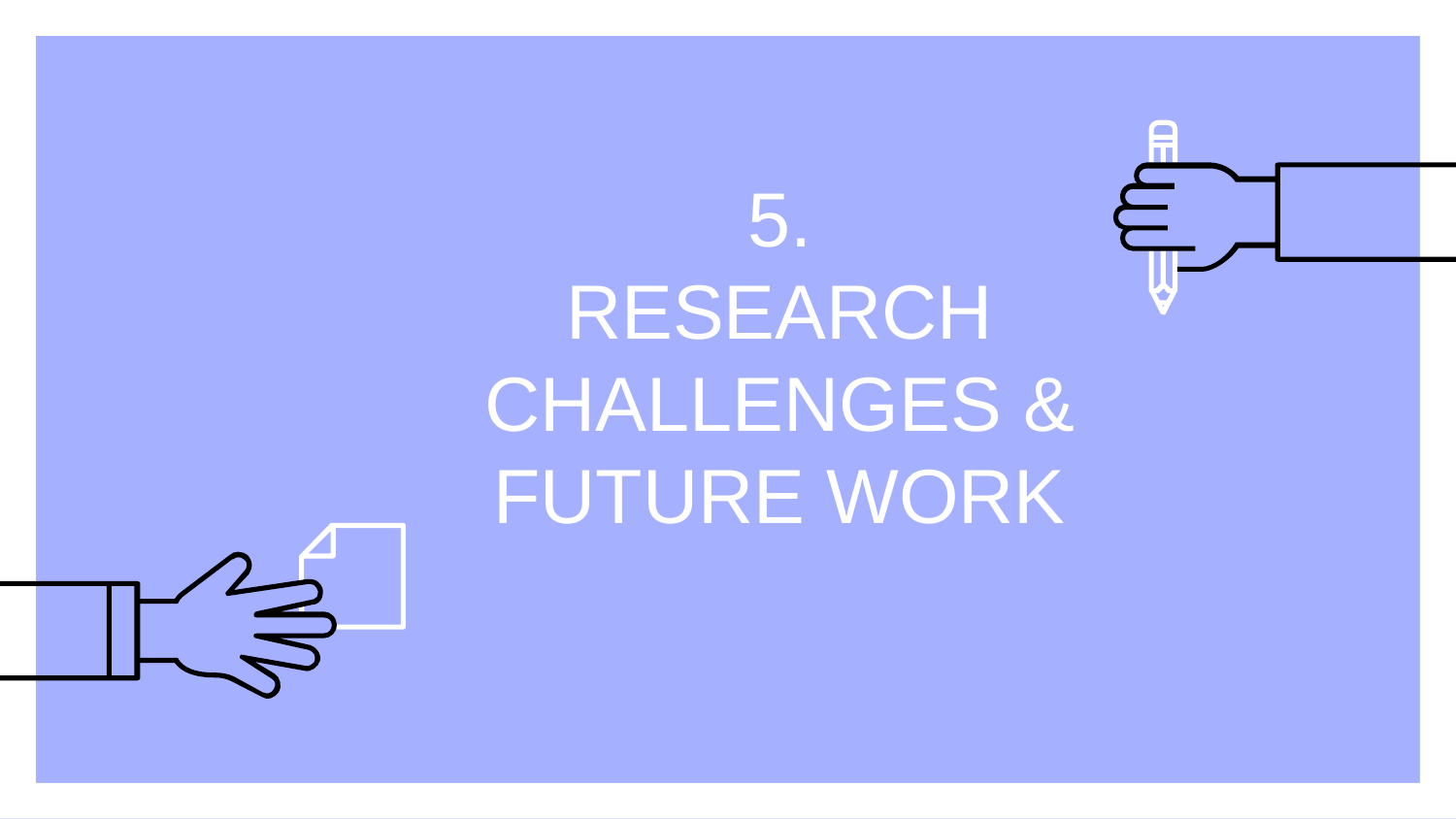

# 5.
RESEARCH CHALLENGES & FUTURE WORK